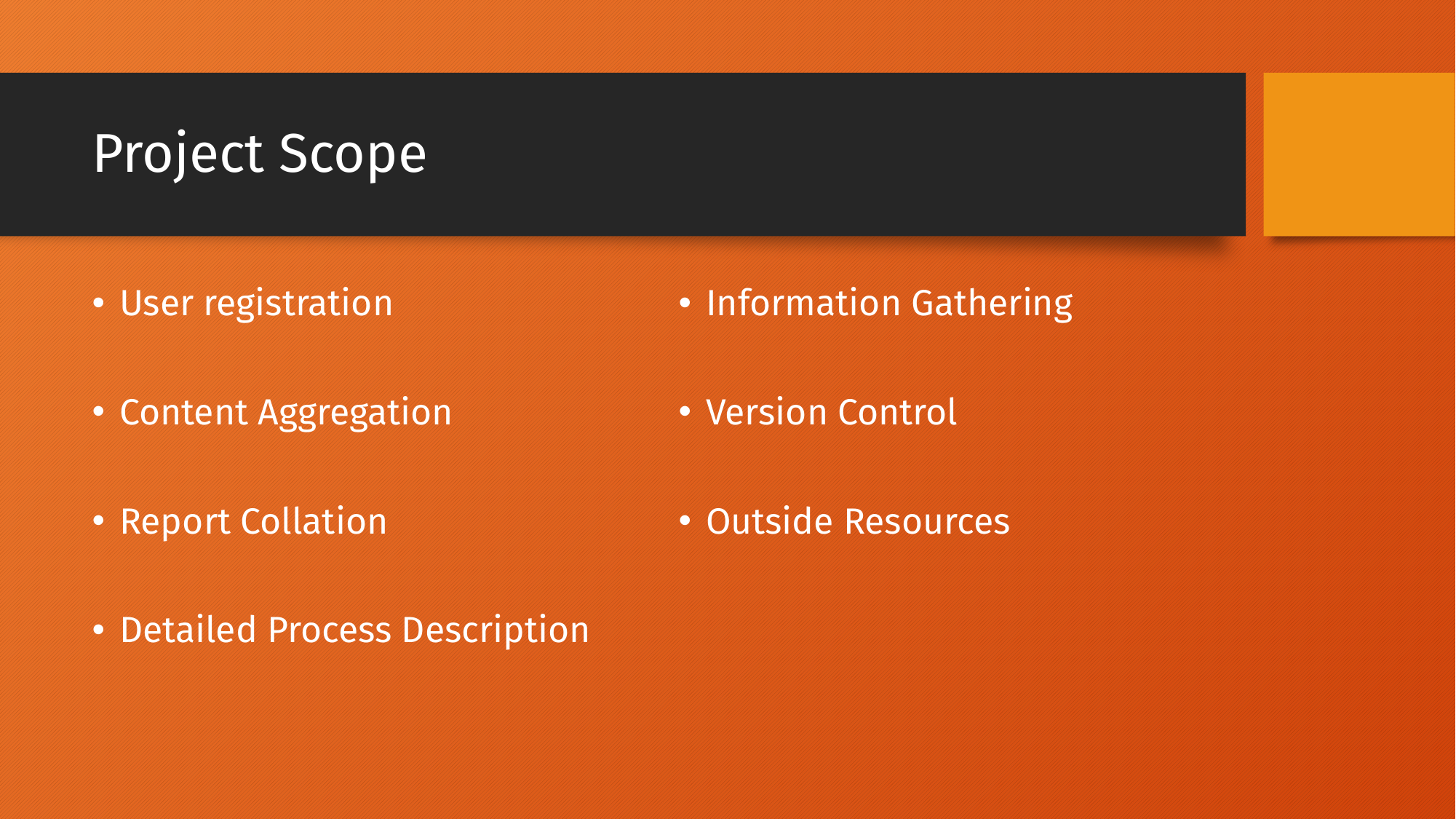

# Project Scope
User registration

Content Aggregation

Report Collation

Detailed Process Description
Information Gathering

Version Control

Outside Resources